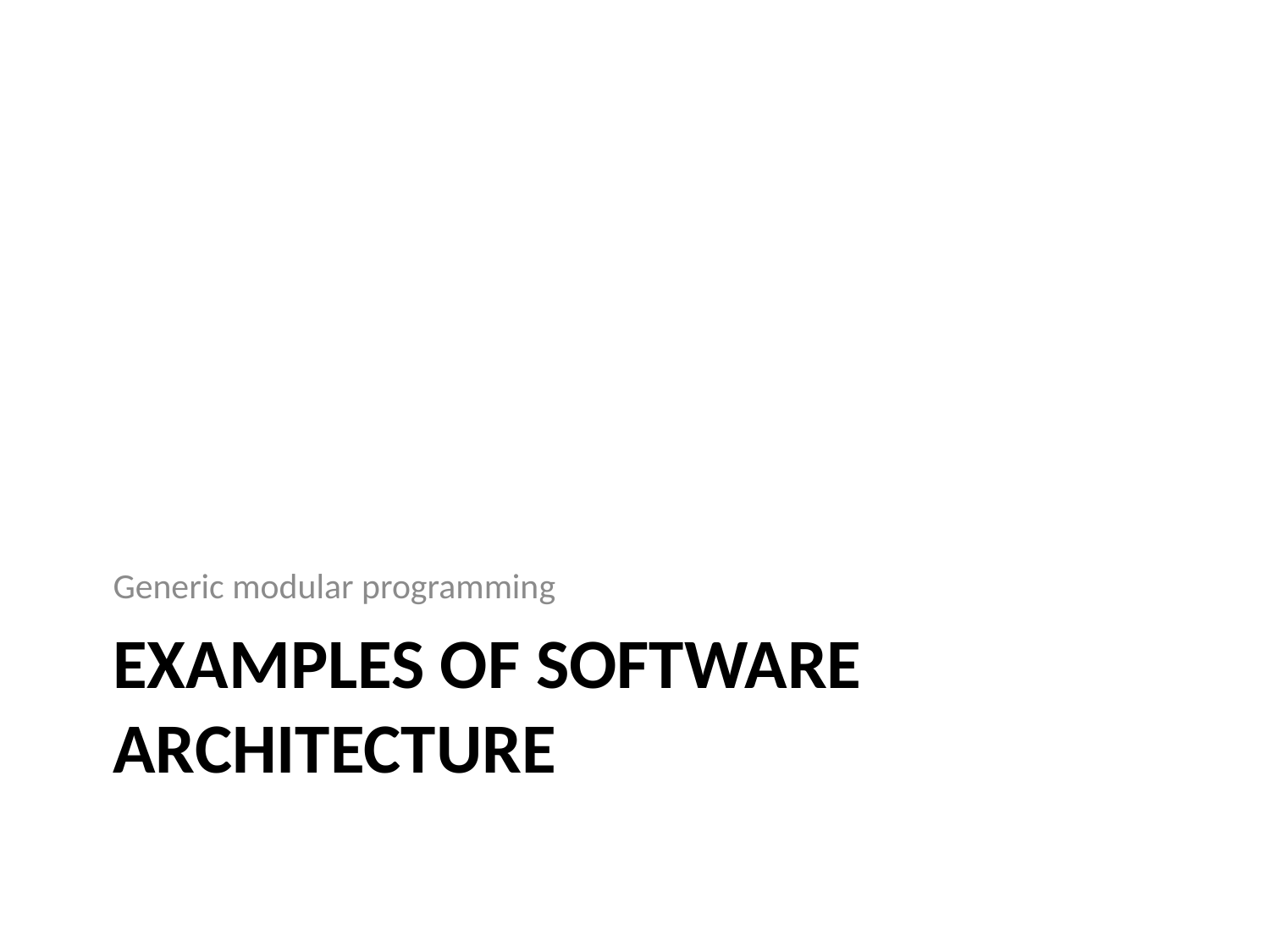

Generic modular programming
# Examples of software architecture